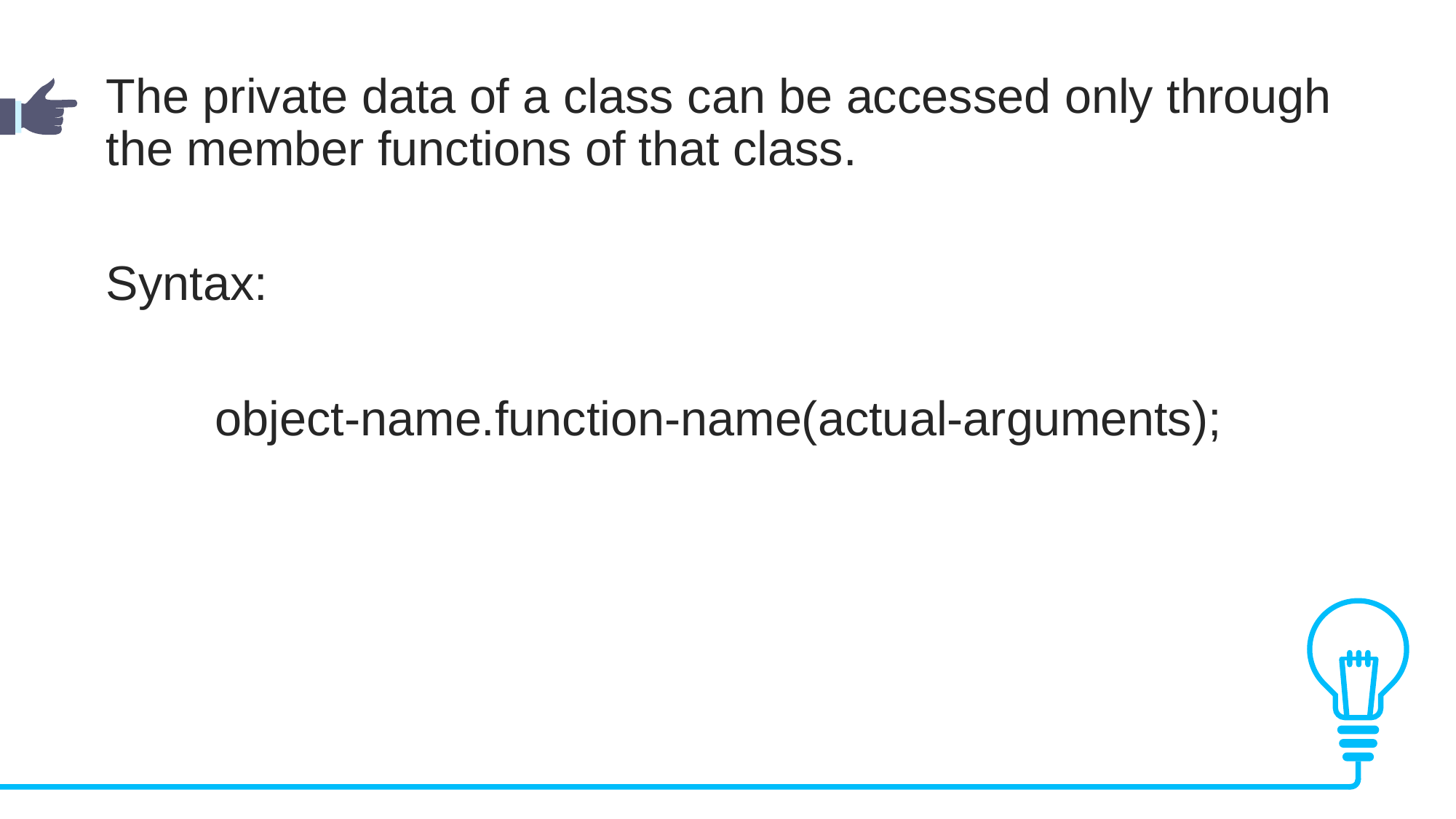

The private data of a class can be accessed only through the member functions of that class.

Syntax:

	object-name.function-name(actual-arguments);